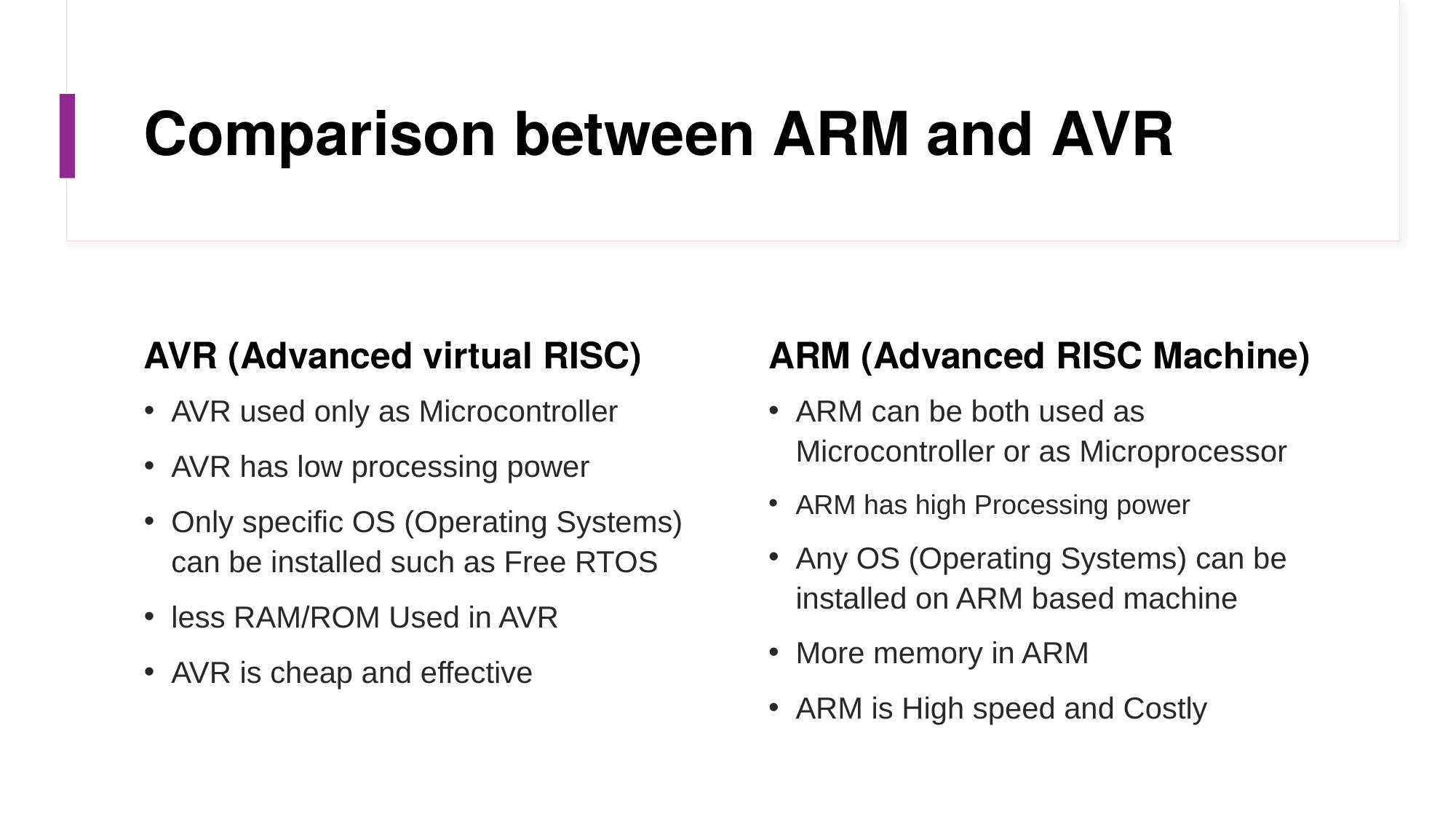

# Comparison between ARM and AVR
AVR (Advanced virtual RISC)
ARM (Advanced RISC Machine)
ARM can be both used as Microcontroller or as Microprocessor
ARM has high Processing power
Any OS (Operating Systems) can be installed on ARM based machine
More memory in ARM
ARM is High speed and Costly
AVR used only as Microcontroller
AVR has low processing power
Only specific OS (Operating Systems) can be installed such as Free RTOS
less RAM/ROM Used in AVR
AVR is cheap and effective